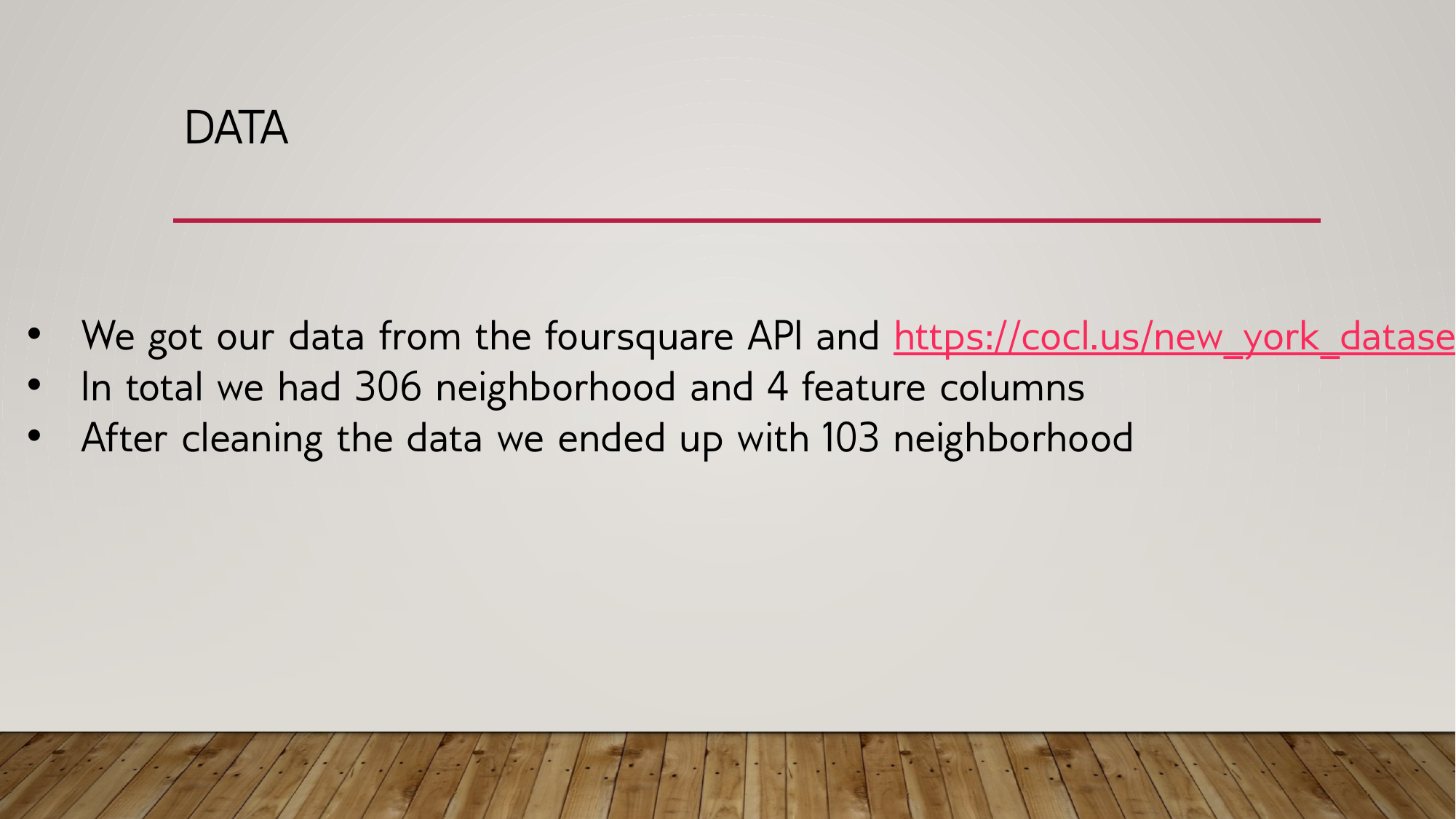

# Data
We got our data from the foursquare API and https://cocl.us/new_york_dataset
In total we had 306 neighborhood and 4 feature columns
After cleaning the data we ended up with 103 neighborhood